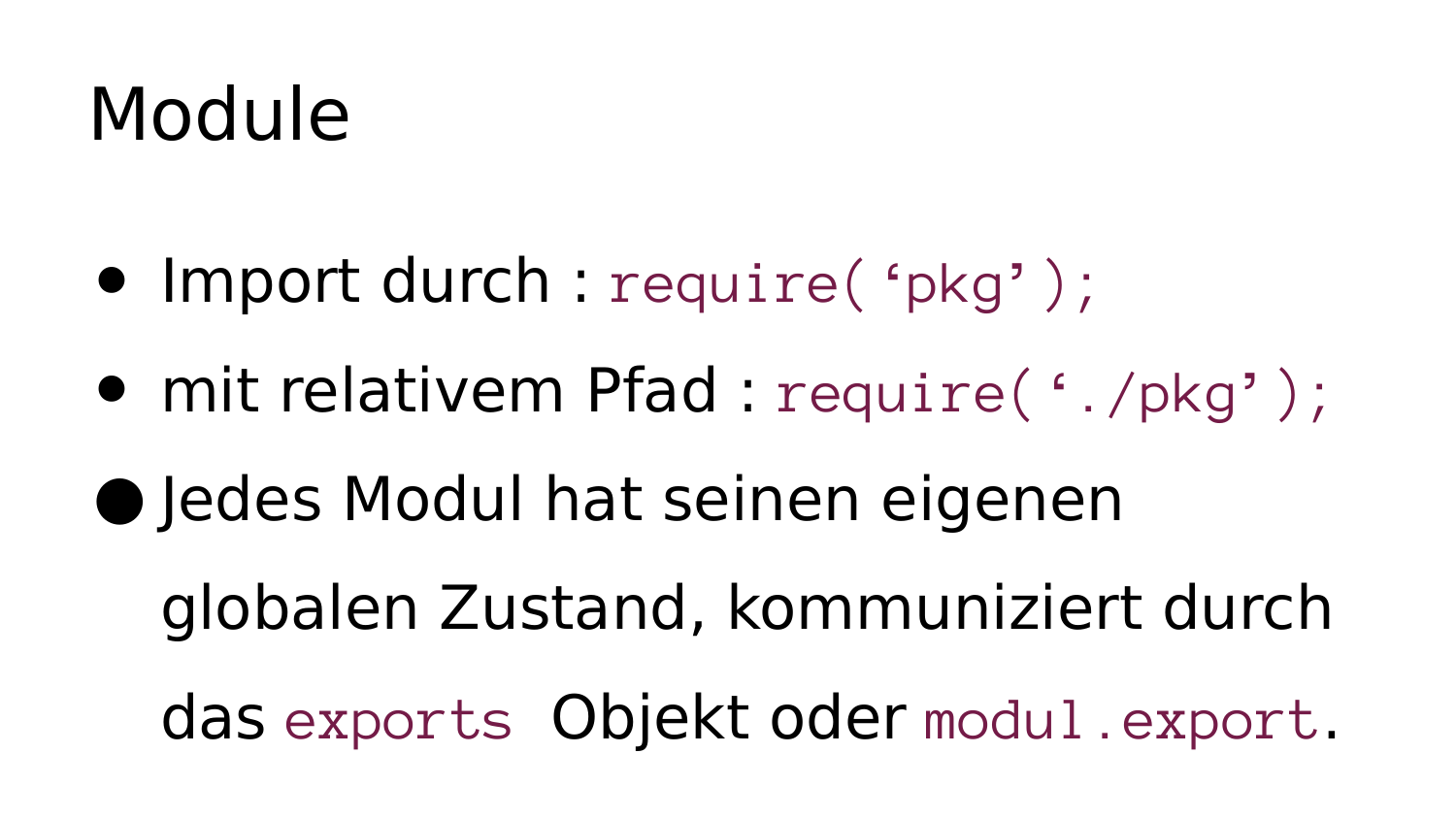

# Module
Import durch : require(‘pkg’);
mit relativem Pfad : require(‘./pkg’);
Jedes Modul hat seinen eigenen globalen Zustand, kommuniziert durch das exports Objekt oder modul.export.